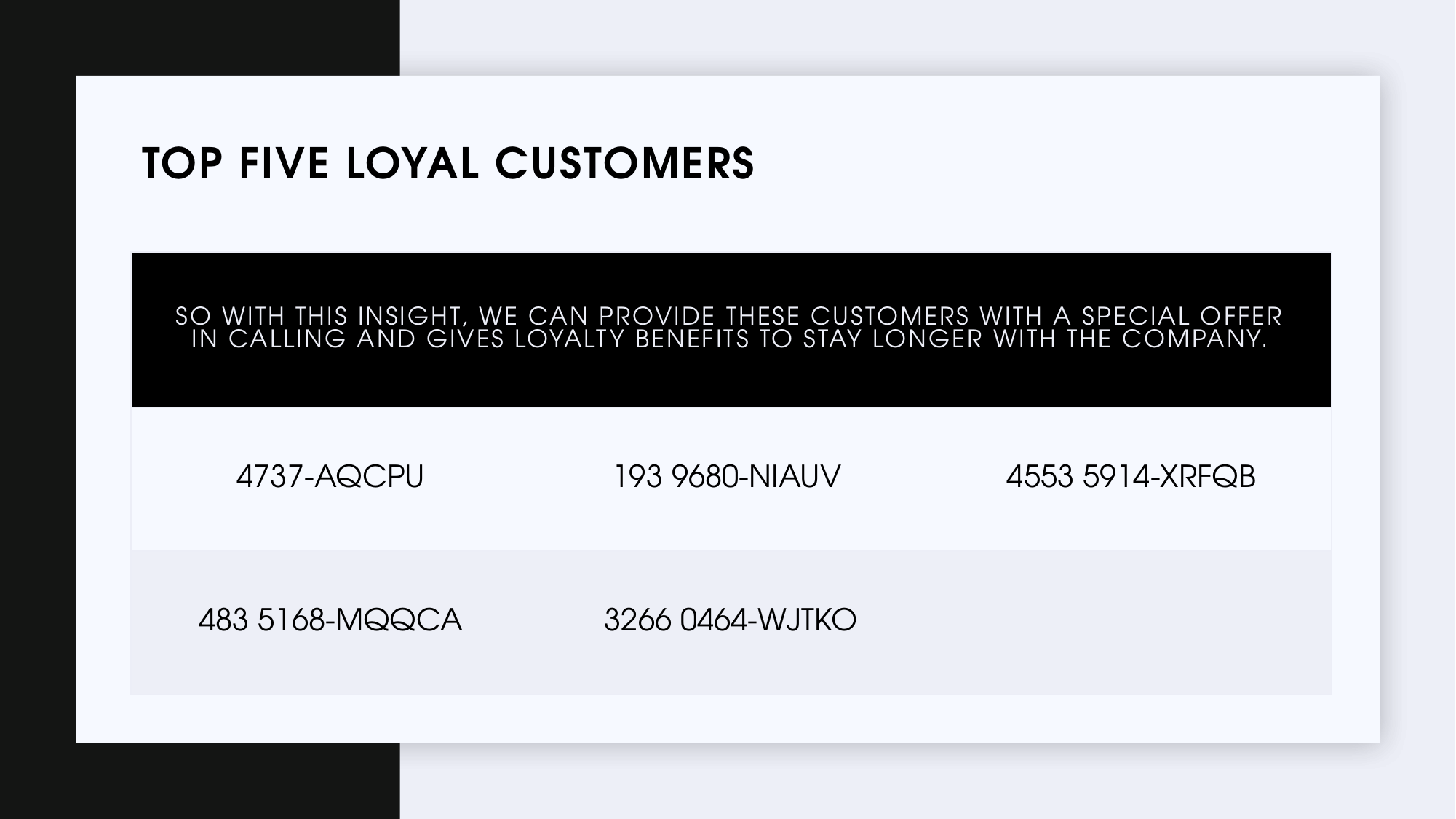

# top five Loyal customers
| So with this insight, we can provide these customers with a special offer in calling and gives loyalty benefits to stay longer with the company. |  |  |
| --- | --- | --- |
| 4737-AQCPU | 193 9680-NIAUV | 4553 5914-XRFQB |
| 483 5168-MQQCA | 3266 0464-WJTKO |  |